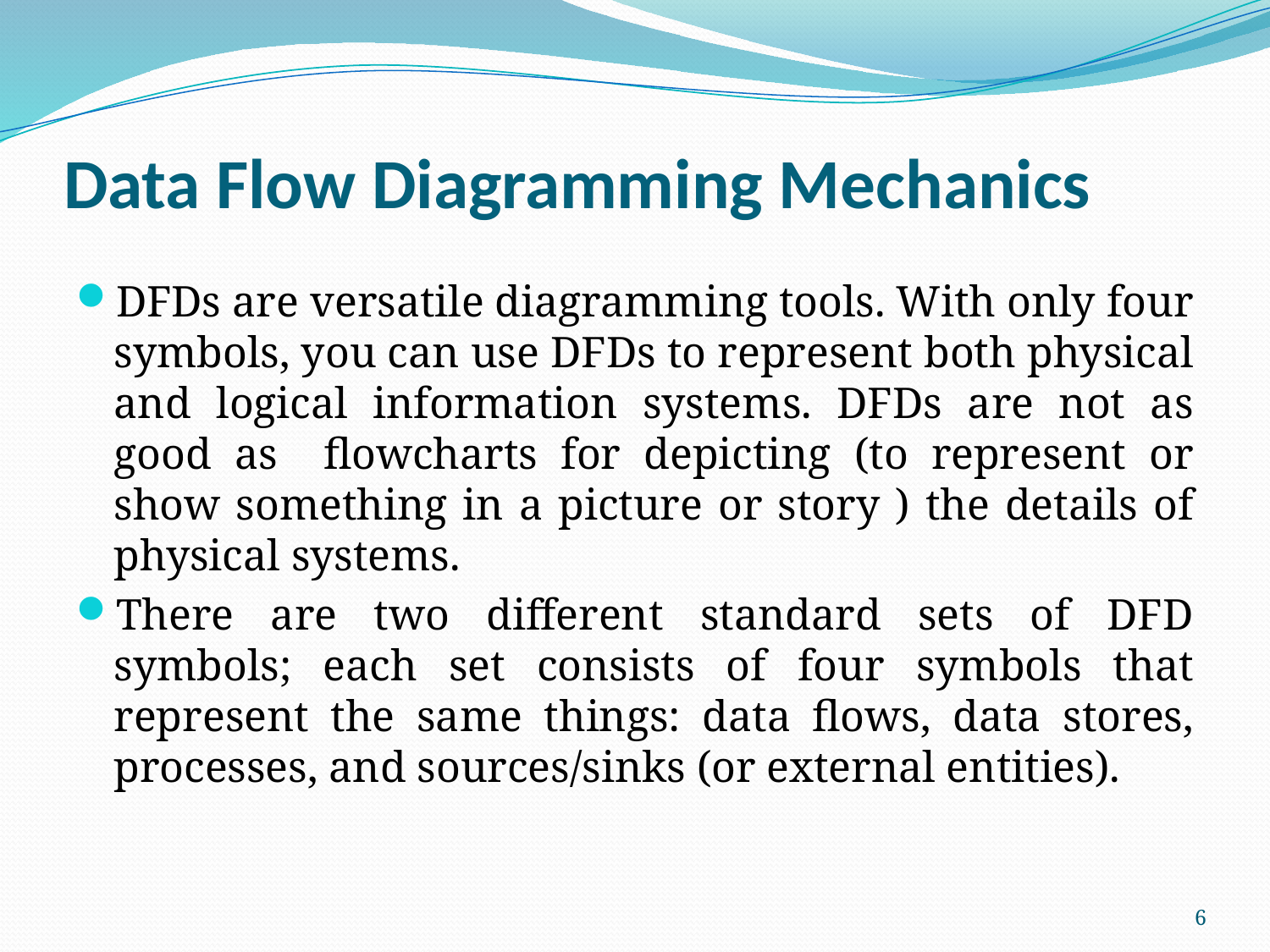

# Data Flow Diagramming Mechanics
DFDs are versatile diagramming tools. With only four symbols, you can use DFDs to represent both physical and logical information systems. DFDs are not as good as  flowcharts for depicting (to represent or show something in a picture or story ) the details of physical systems.
There are two different standard sets of DFD symbols; each set consists of four symbols that represent the same things: data flows, data stores, processes, and sources/sinks (or external entities).
6